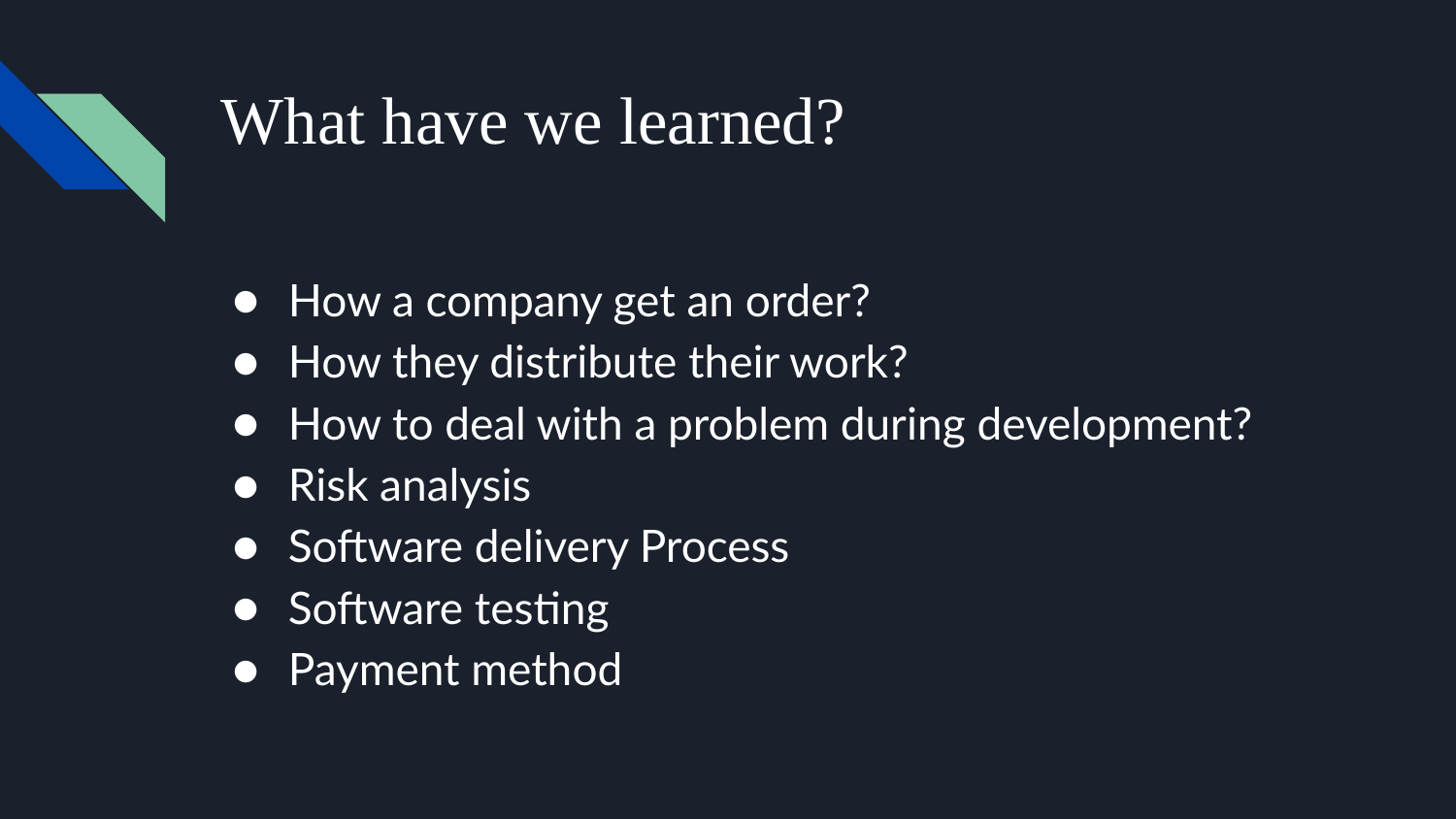

# What have we learned?
How a company get an order?
How they distribute their work?
How to deal with a problem during development?
Risk analysis
Software delivery Process
Software testing
Payment method